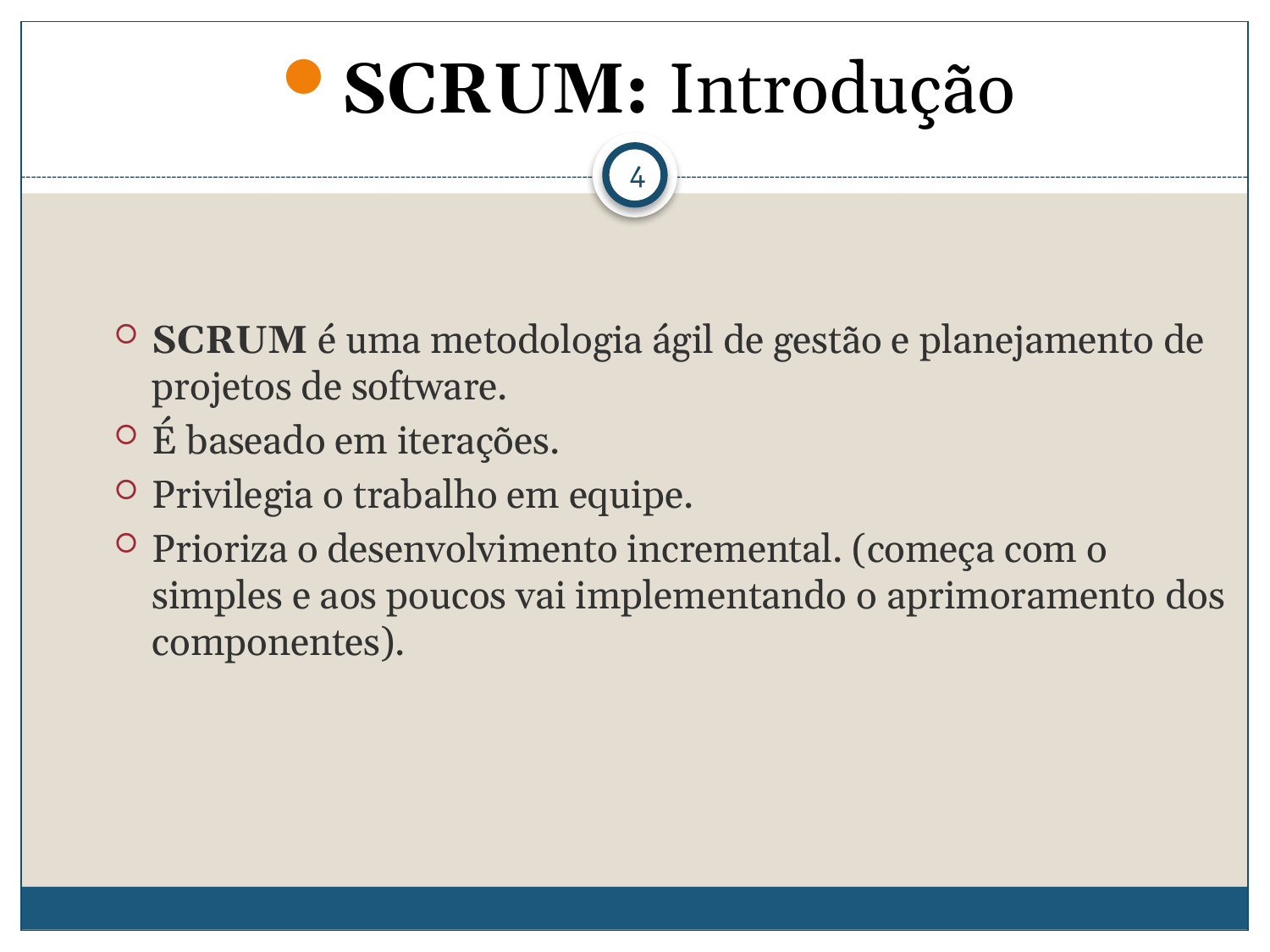

SCRUM: Introdução
4

SCRUM é uma metodologia ágil de gestão e planejamento de projetos de software.
É baseado em iterações.
Privilegia o trabalho em equipe.
Prioriza o desenvolvimento incremental. (começa com o simples e aos poucos vai implementando o aprimoramento dos componentes).